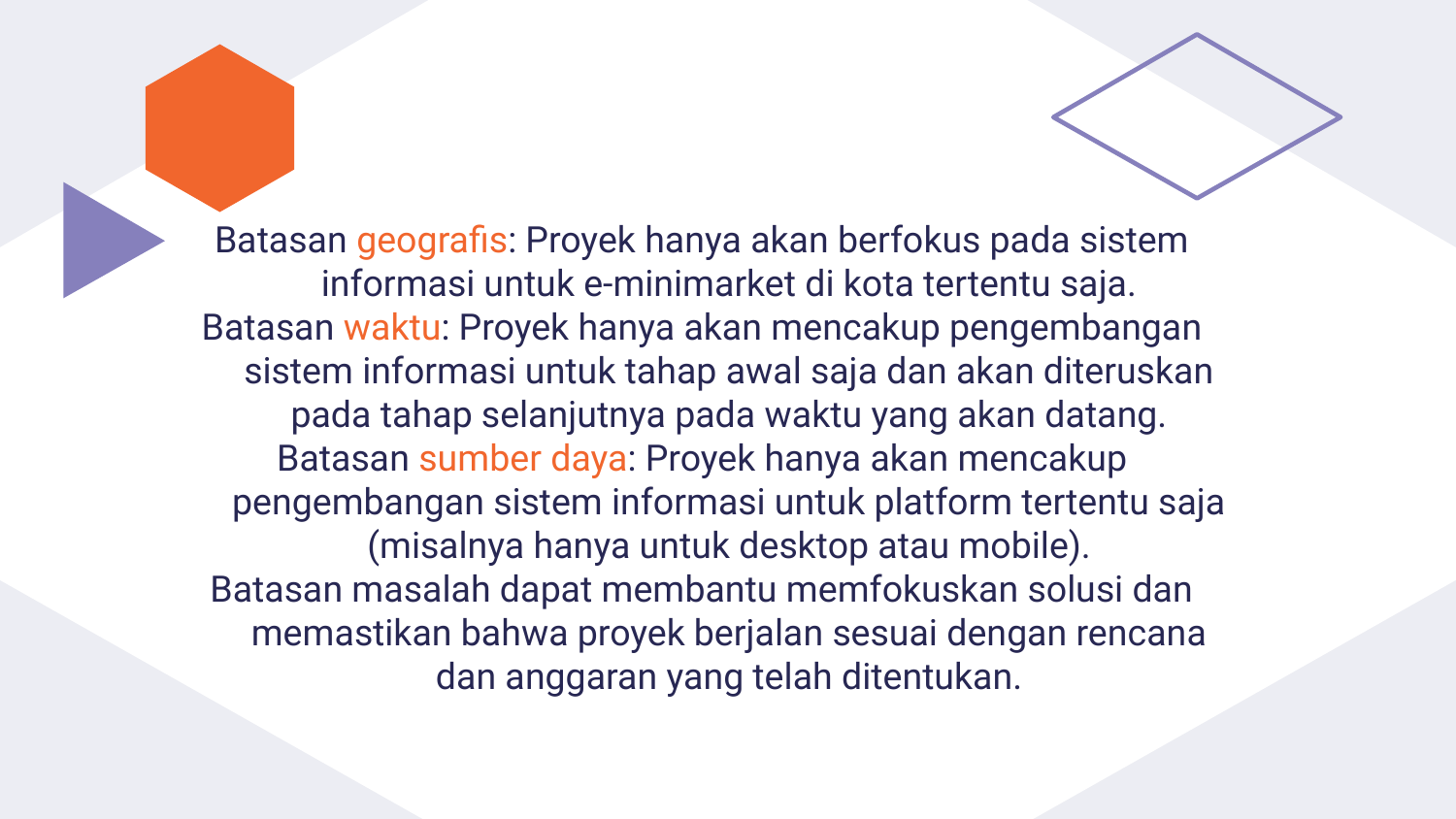

Batasan geografis: Proyek hanya akan berfokus pada sistem informasi untuk e-minimarket di kota tertentu saja.
Batasan waktu: Proyek hanya akan mencakup pengembangan sistem informasi untuk tahap awal saja dan akan diteruskan pada tahap selanjutnya pada waktu yang akan datang.
Batasan sumber daya: Proyek hanya akan mencakup pengembangan sistem informasi untuk platform tertentu saja (misalnya hanya untuk desktop atau mobile).
Batasan masalah dapat membantu memfokuskan solusi dan memastikan bahwa proyek berjalan sesuai dengan rencana dan anggaran yang telah ditentukan.